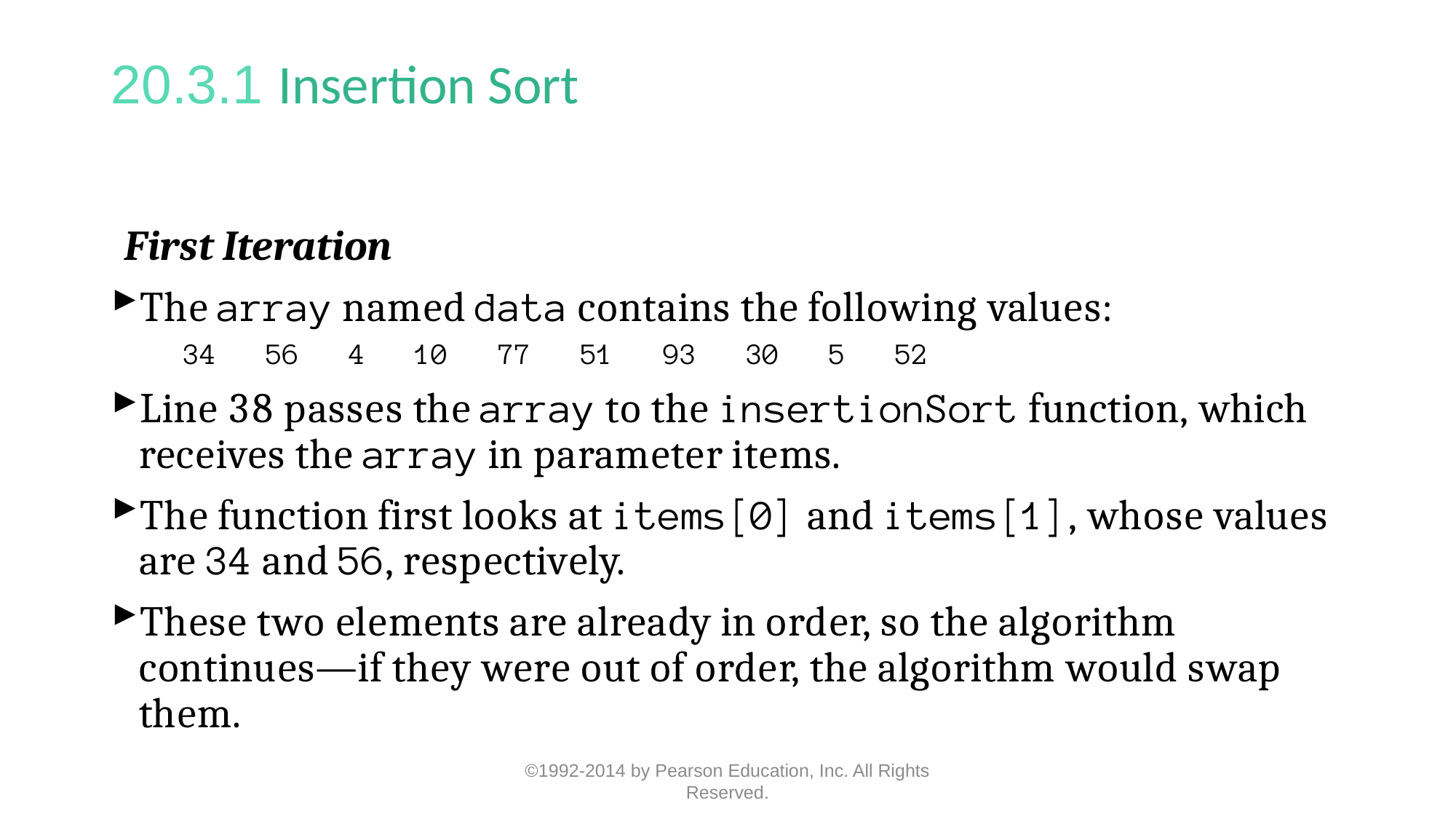

# 20.3.1 Insertion Sort
First Iteration
The array named data contains the following values:
34   56   4   10   77   51   93   30   5   52
Line 38 passes the array to the insertionSort function, which receives the array in parameter items.
The function first looks at items[0] and items[1], whose values are 34 and 56, respectively.
These two elements are already in order, so the algorithm continues—if they were out of order, the algorithm would swap them.
©1992-2014 by Pearson Education, Inc. All Rights Reserved.